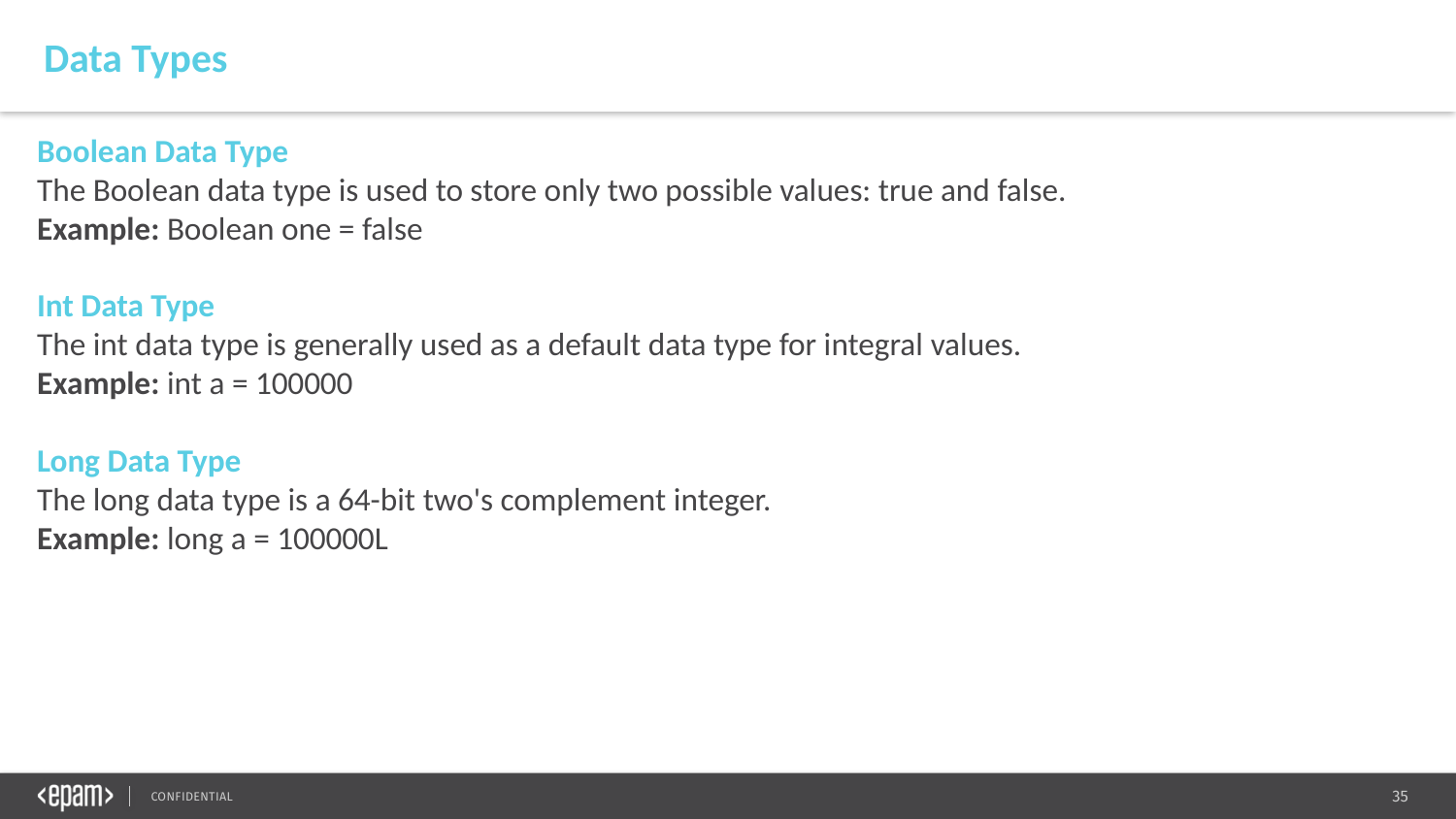

Data Types
Boolean Data Type
The Boolean data type is used to store only two possible values: true and false.
Example: Boolean one = false

Int Data Type
The int data type is generally used as a default data type for integral values.
Example: int a = 100000

Long Data Type
The long data type is a 64-bit two's complement integer.
Example: long a = 100000L